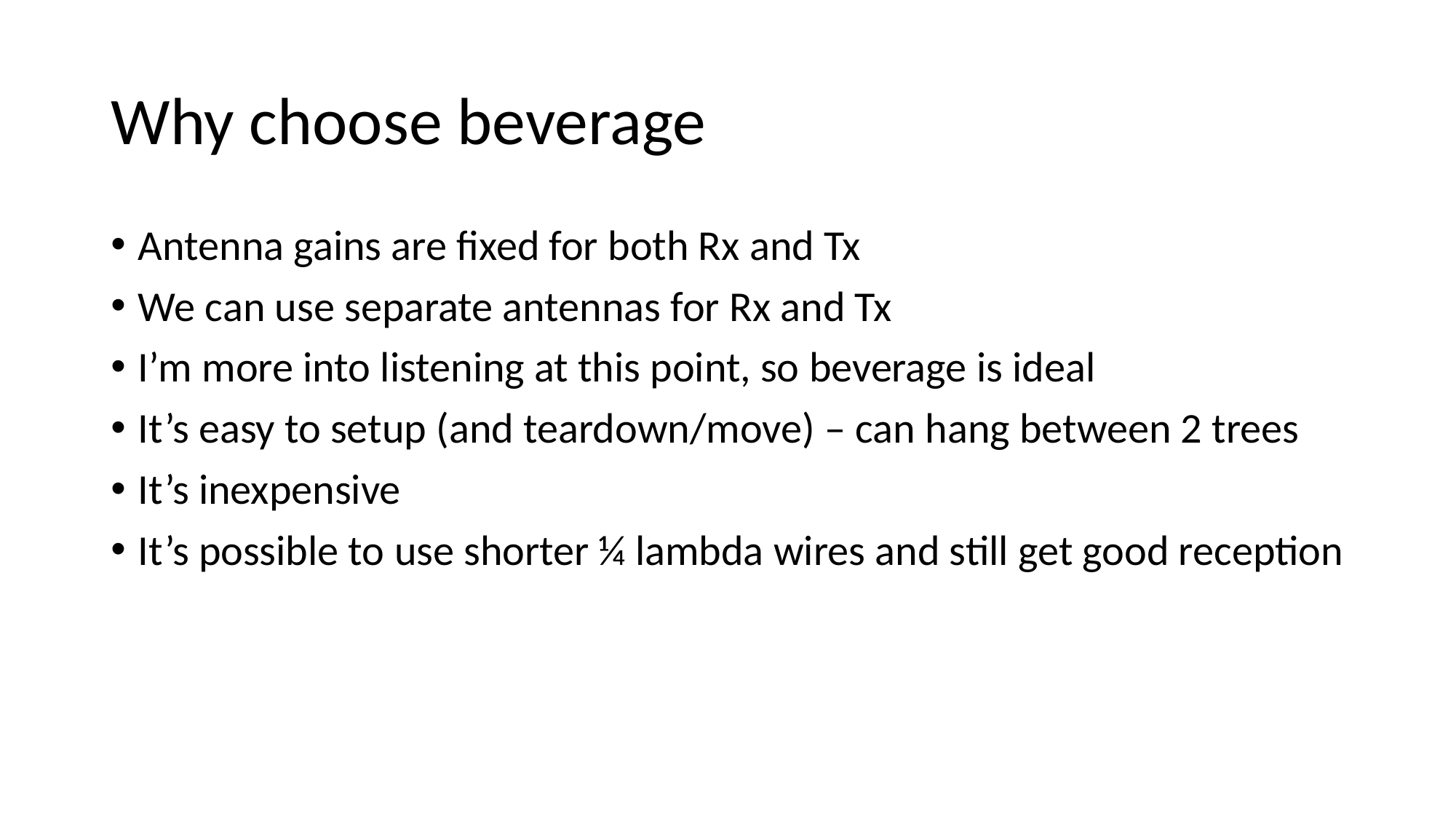

# Why choose beverage
Antenna gains are fixed for both Rx and Tx
We can use separate antennas for Rx and Tx
I’m more into listening at this point, so beverage is ideal
It’s easy to setup (and teardown/move) – can hang between 2 trees
It’s inexpensive
It’s possible to use shorter ¼ lambda wires and still get good reception